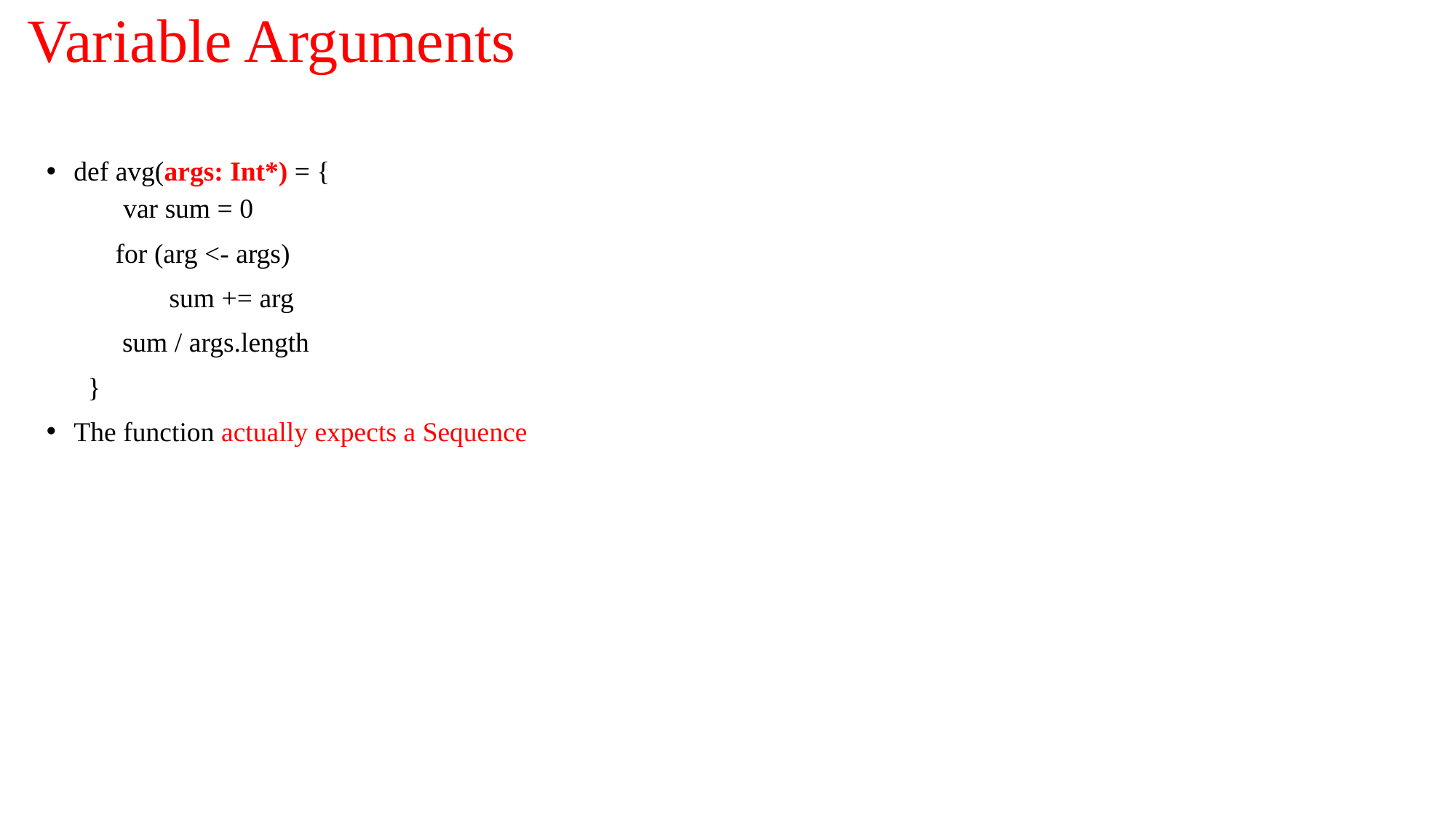

# Variable Arguments
def avg(args: Int*) = {
    var sum = 0
        for (arg <- args)
	sum += arg
         sum / args.length
    }
The function actually expects a Sequence